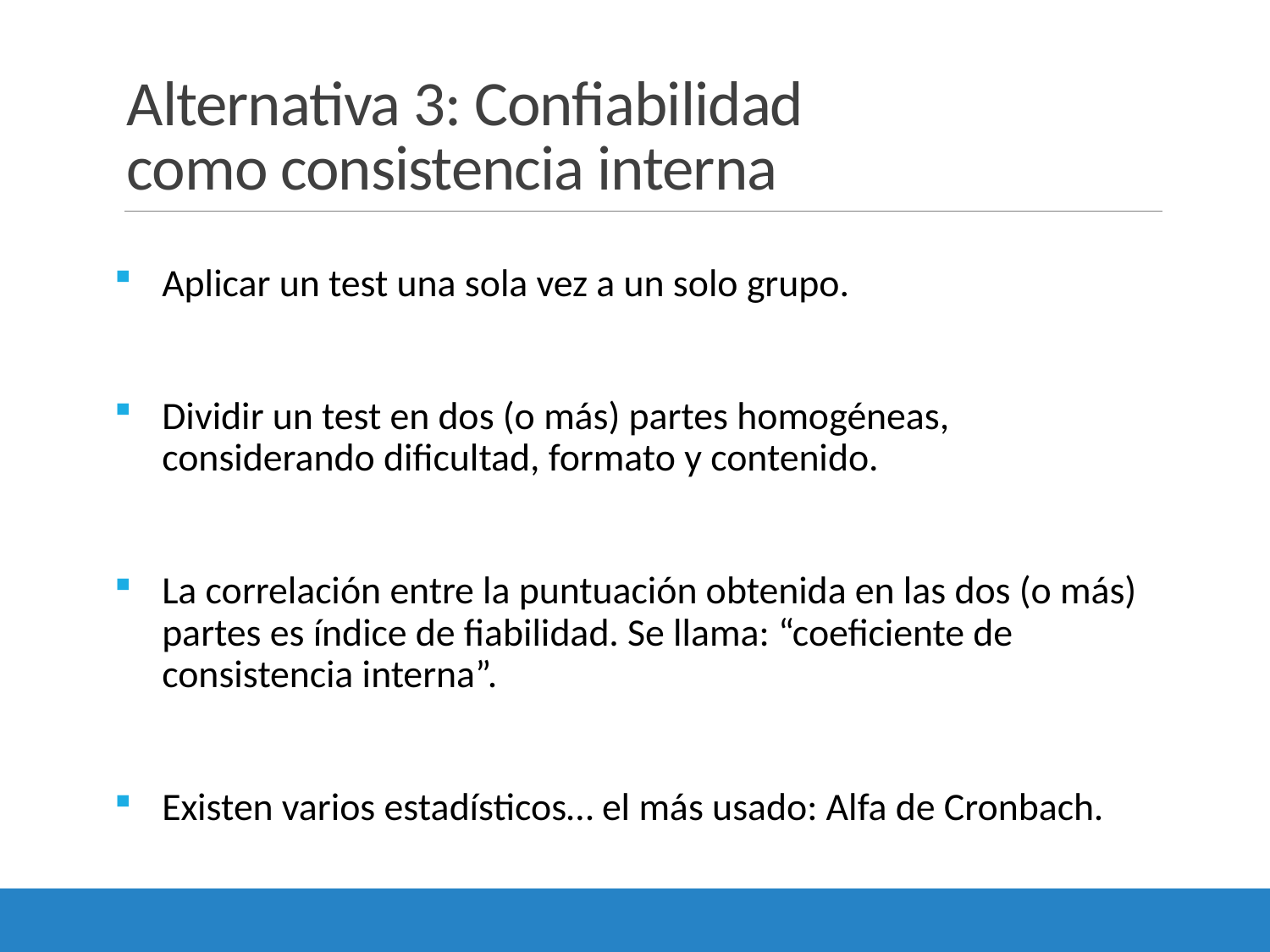

# Alternativa 3: Confiabilidad como consistencia interna
Aplicar un test una sola vez a un solo grupo.

Dividir un test en dos (o más) partes homogéneas, considerando dificultad, formato y contenido.

La correlación entre la puntuación obtenida en las dos (o más) partes es índice de fiabilidad. Se llama: “coeficiente de consistencia interna”.

Existen varios estadísticos… el más usado: Alfa de Cronbach.